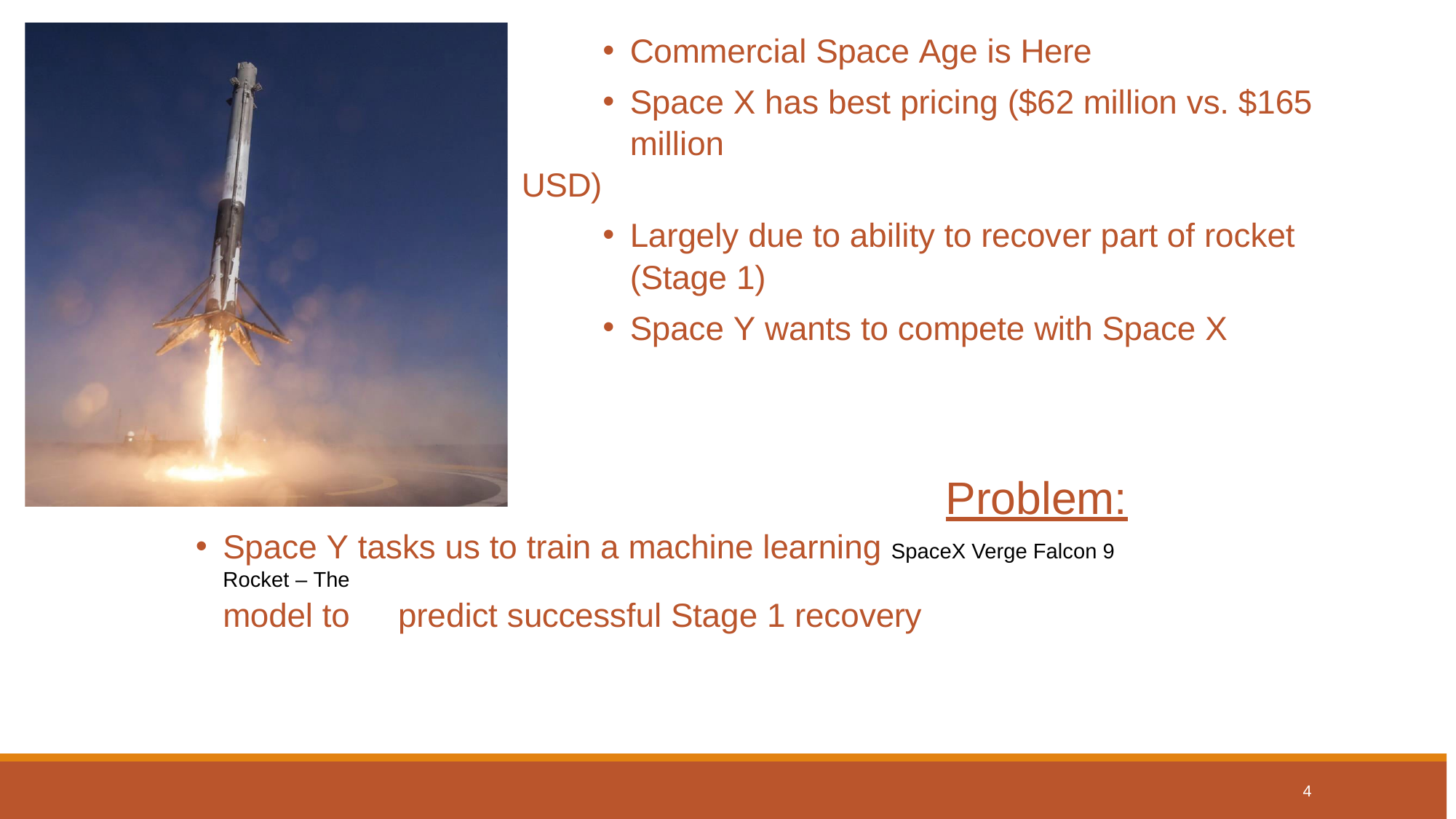

Commercial Space Age is Here
Space X has best pricing ($62 million vs. $165 million
USD)
Largely due to ability to recover part of rocket (Stage 1)
Space Y wants to compete with Space X
Problem:
Space Y tasks us to train a machine learning SpaceX Verge Falcon 9 Rocket – The
model to	predict successful Stage 1 recovery

4